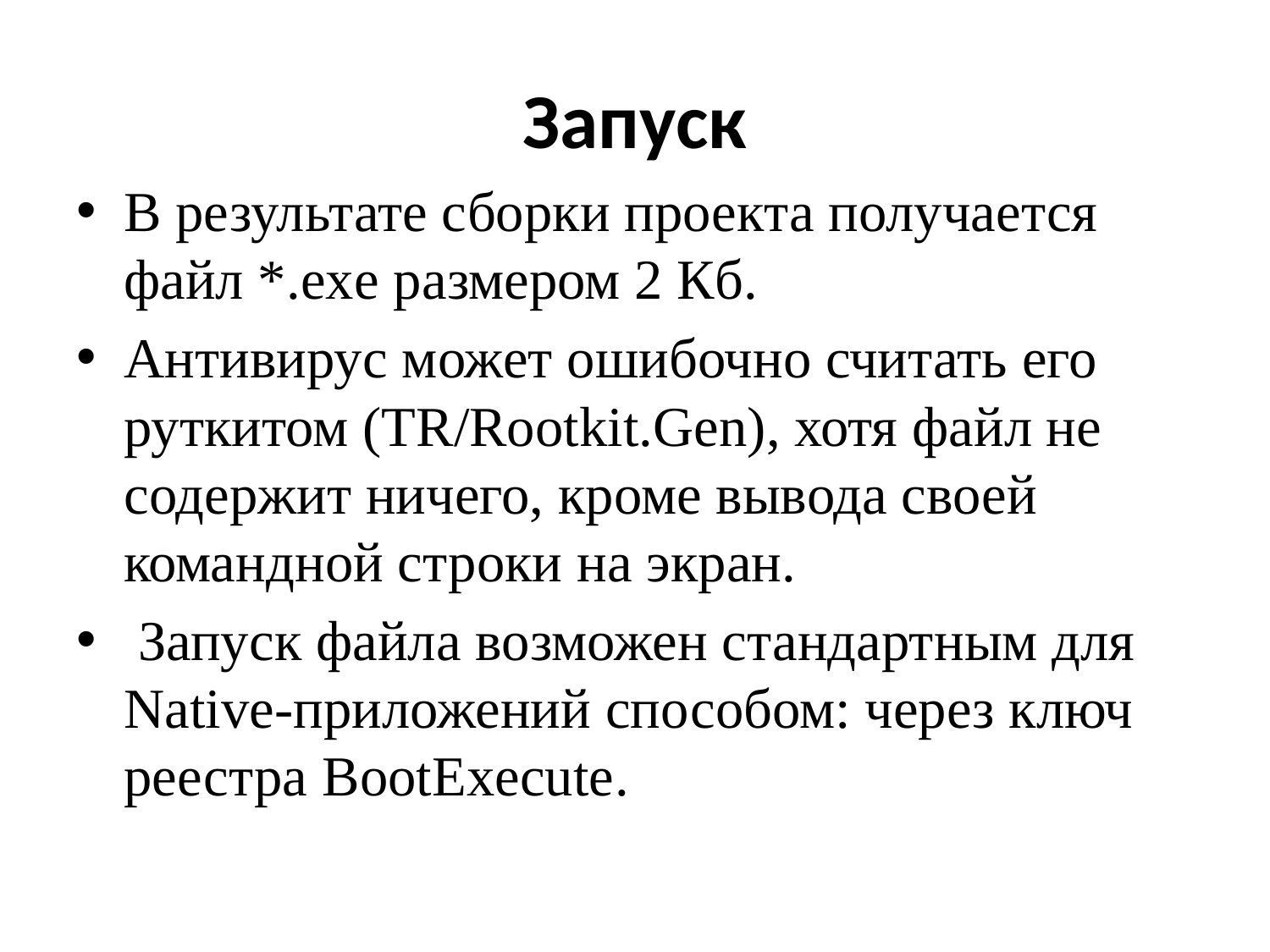

# Запуск
В результате сборки проекта получается файл *.exe размером 2 Кб.
Антивирус может ошибочно считать его руткитом (TR/Rootkit.Gen), хотя файл не содержит ничего, кроме вывода своей командной строки на экран.
 Запуск файла возможен стандартным для Native-приложений способом: через ключ реестра BootExecute.